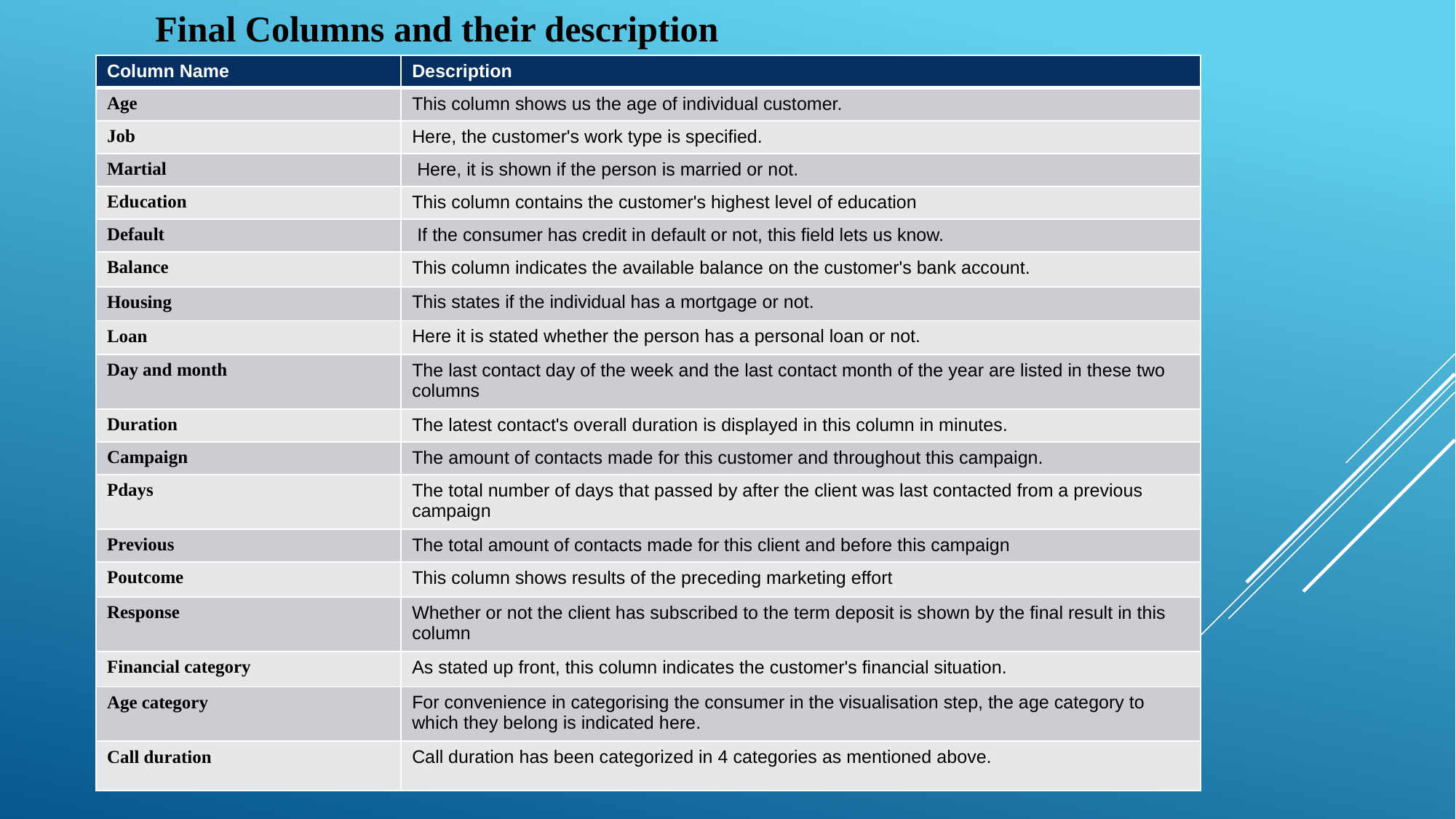

Final Columns and their description
| Column Name | Description |
| --- | --- |
| Age | This column shows us the age of individual customer. |
| Job | Here, the customer's work type is specified. |
| Martial | Here, it is shown if the person is married or not. |
| Education | This column contains the customer's highest level of education |
| Default | If the consumer has credit in default or not, this field lets us know. |
| Balance | This column indicates the available balance on the customer's bank account. |
| Housing | This states if the individual has a mortgage or not. |
| Loan | Here it is stated whether the person has a personal loan or not. |
| Day and month | The last contact day of the week and the last contact month of the year are listed in these two columns |
| Duration | The latest contact's overall duration is displayed in this column in minutes. |
| Campaign | The amount of contacts made for this customer and throughout this campaign. |
| Pdays | The total number of days that passed by after the client was last contacted from a previous campaign |
| Previous | The total amount of contacts made for this client and before this campaign |
| Poutcome | This column shows results of the preceding marketing effort |
| Response | Whether or not the client has subscribed to the term deposit is shown by the final result in this column |
| Financial category | As stated up front, this column indicates the customer's financial situation. |
| Age category | For convenience in categorising the consumer in the visualisation step, the age category to which they belong is indicated here. |
| Call duration | Call duration has been categorized in 4 categories as mentioned above. |